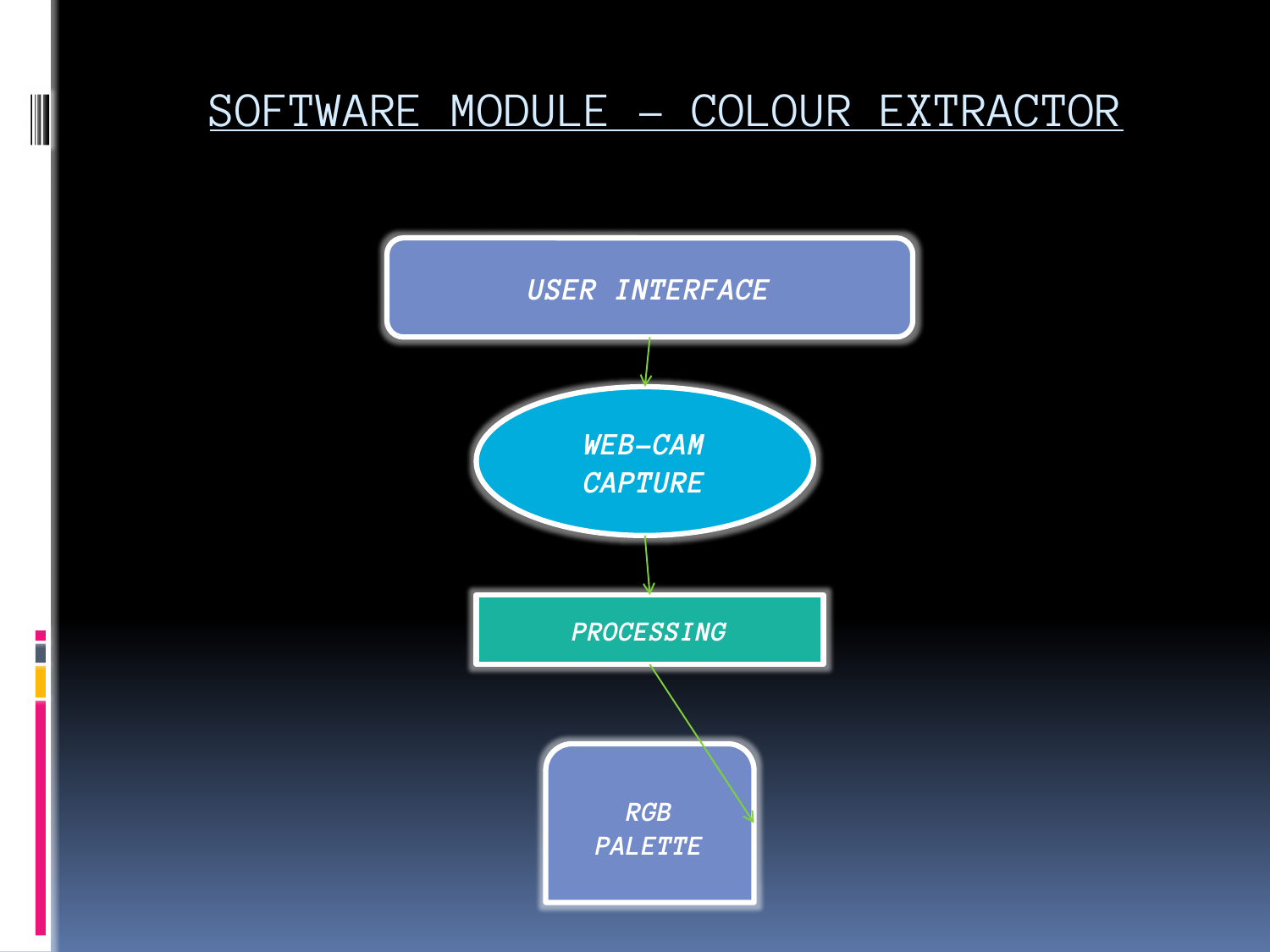

# SOFTWARE MODULE – COLOUR EXTRACTOR
USER INTERFACE
WEB-CAM
CAPTURE
PROCESSING
RGB
PALETTE